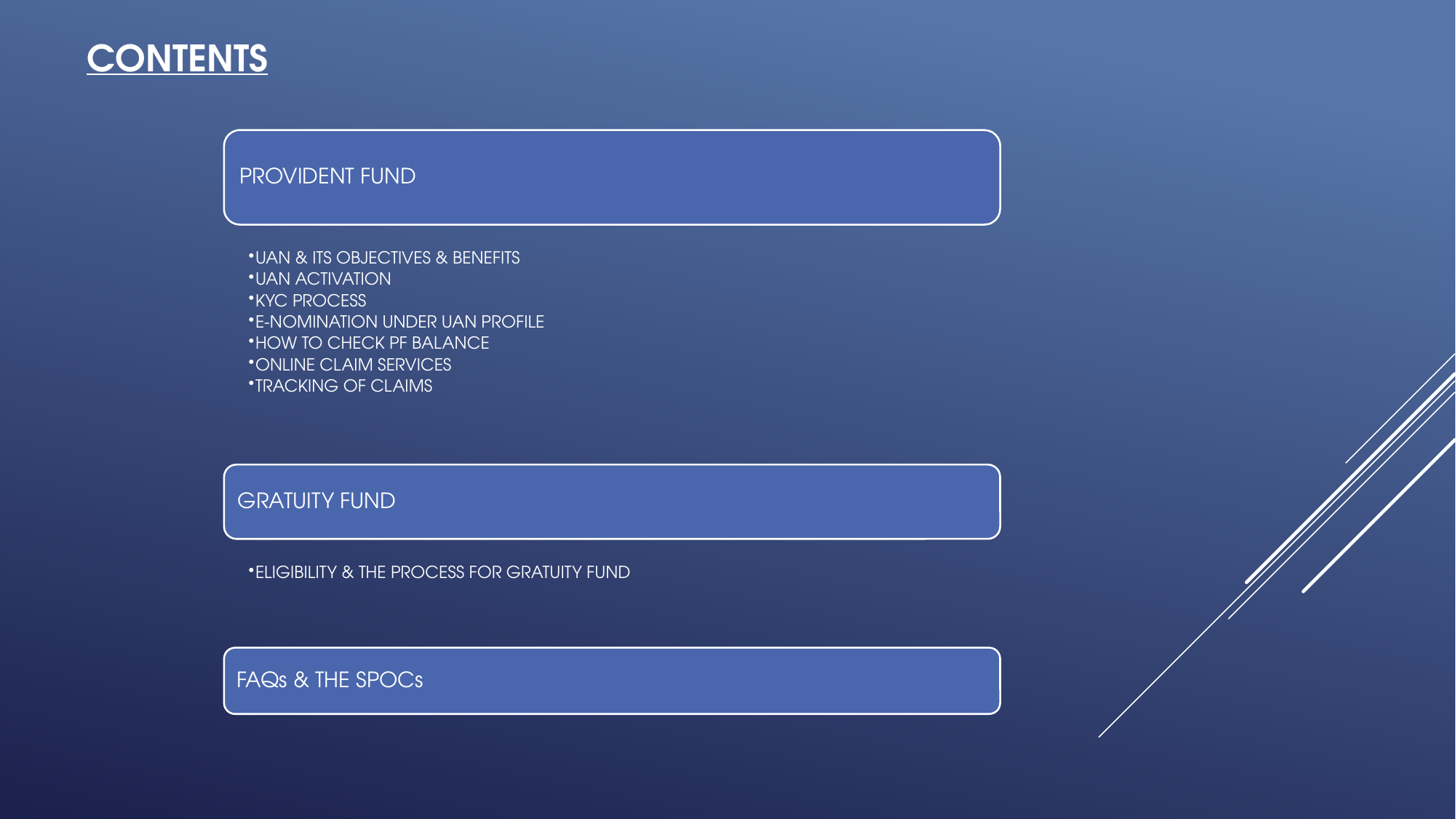

contents
PROVIDENT FUND

UAN & ITS OBJECTIVES & BENEFITS
UAN ACTIVATION
KYC PROCESS
E-NOMINATION UNDER UAN PROFILE
HOW TO CHECK PF BALANCE
ONLINE CLAIM SERVICES
TRACKING OF CLAIMS
GRATUITY FUND

ELIGIBILITY & THE PROCESS FOR GRATUITY FUND

FAQs & THE SPOCs